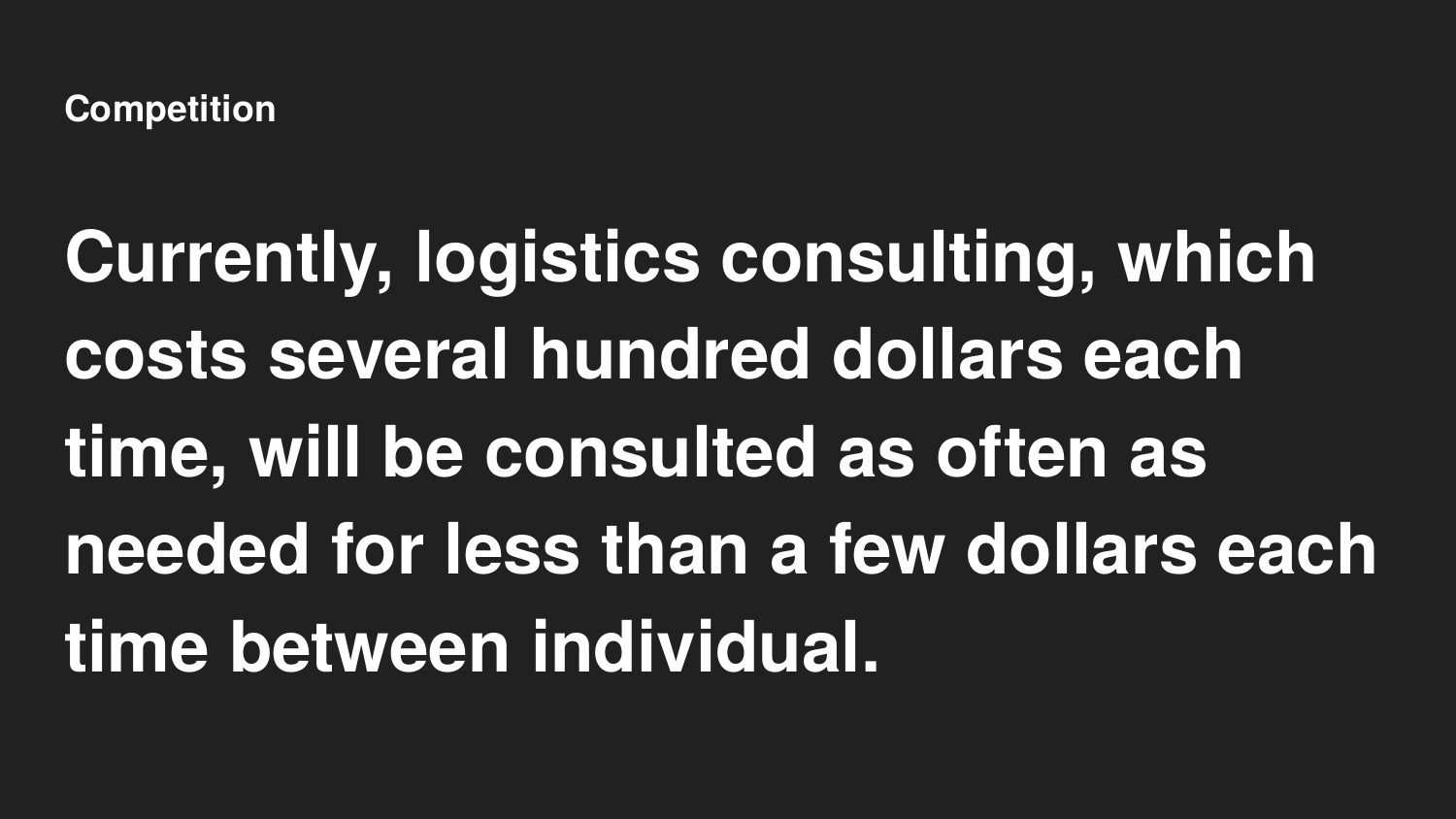

# Competition
Currently, logistics consulting, which costs several hundred dollars each time, will be consulted as often as needed for less than a few dollars each time between individual.